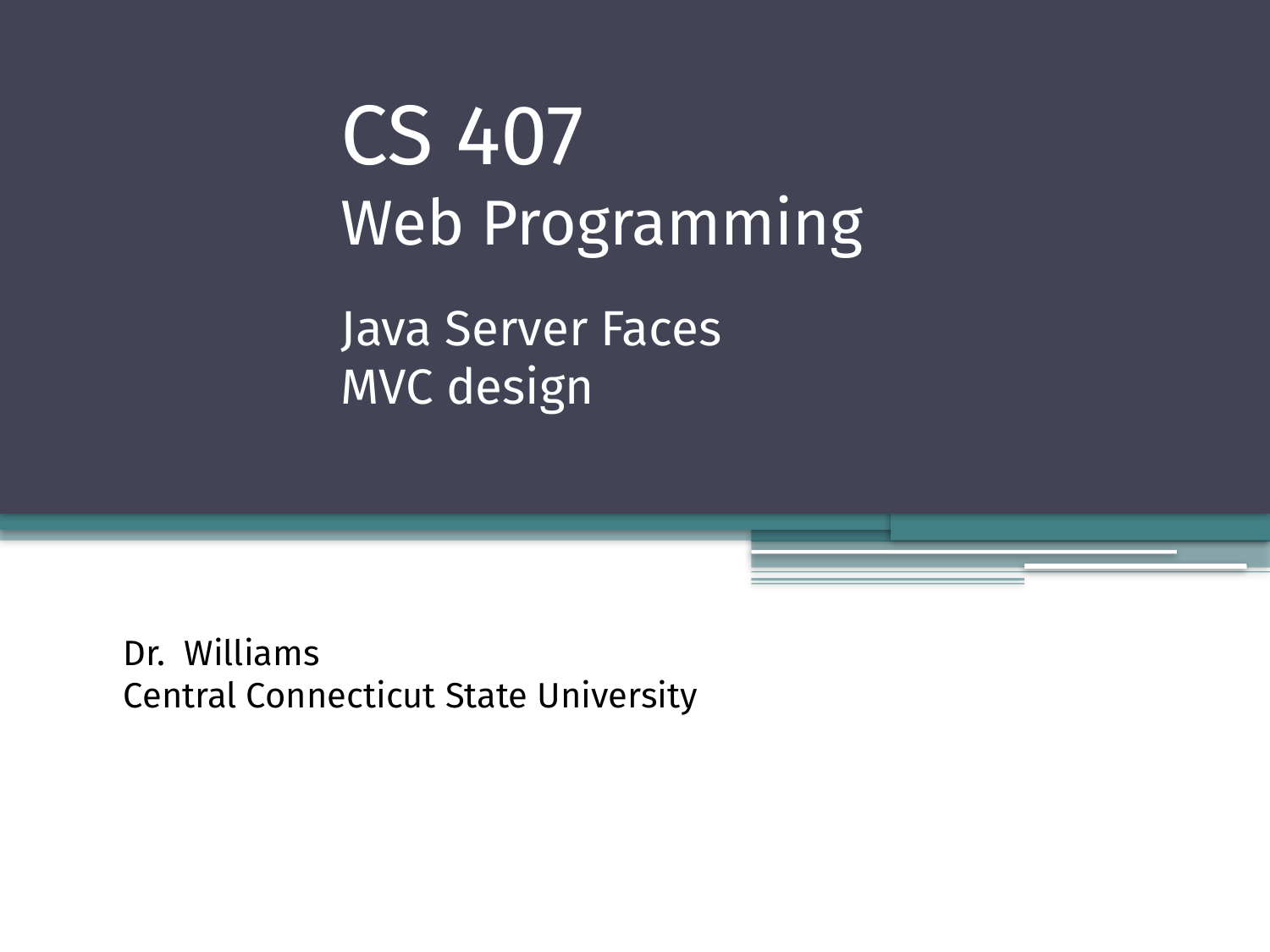

# CS 407 Web Programming Java Server Faces MVC design

Dr.  Williams
Central Connecticut State University